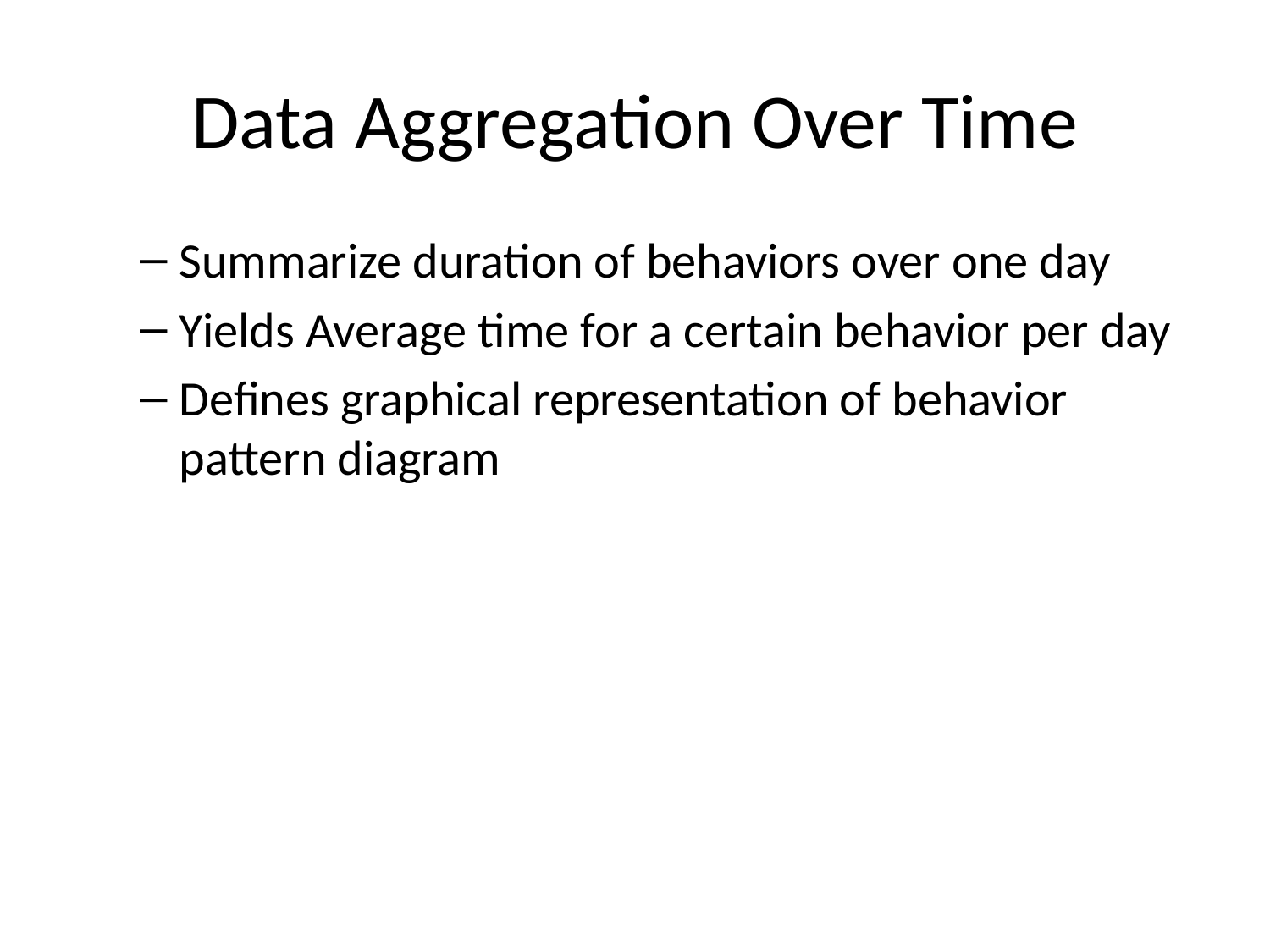

# Data Aggregation Over Time
Summarize duration of behaviors over one day
Yields Average time for a certain behavior per day
Defines graphical representation of behavior pattern diagram